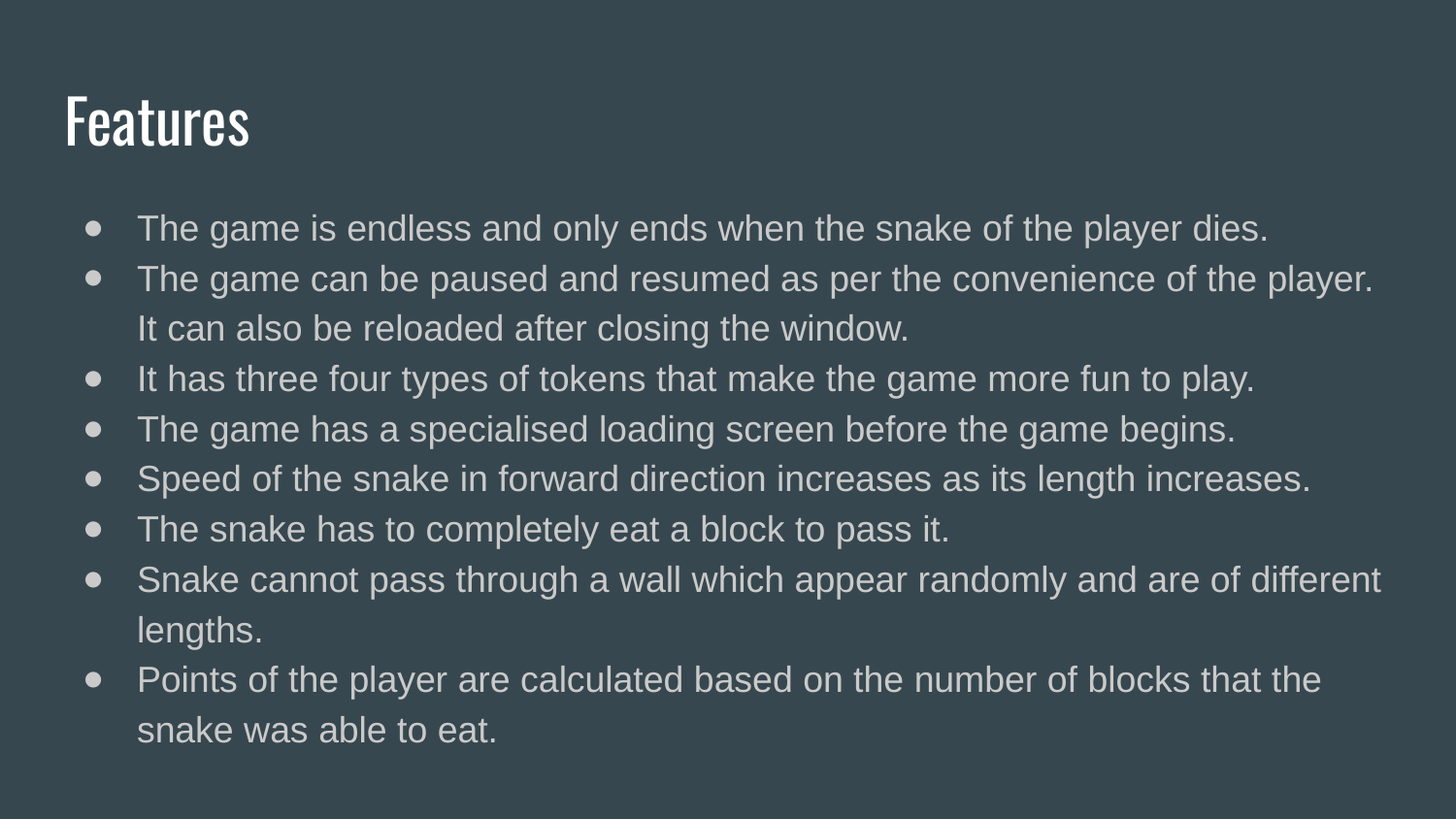

# Features
The game is endless and only ends when the snake of the player dies.
The game can be paused and resumed as per the convenience of the player. It can also be reloaded after closing the window.
It has three four types of tokens that make the game more fun to play.
The game has a specialised loading screen before the game begins.
Speed of the snake in forward direction increases as its length increases.
The snake has to completely eat a block to pass it.
Snake cannot pass through a wall which appear randomly and are of different lengths.
Points of the player are calculated based on the number of blocks that the snake was able to eat.